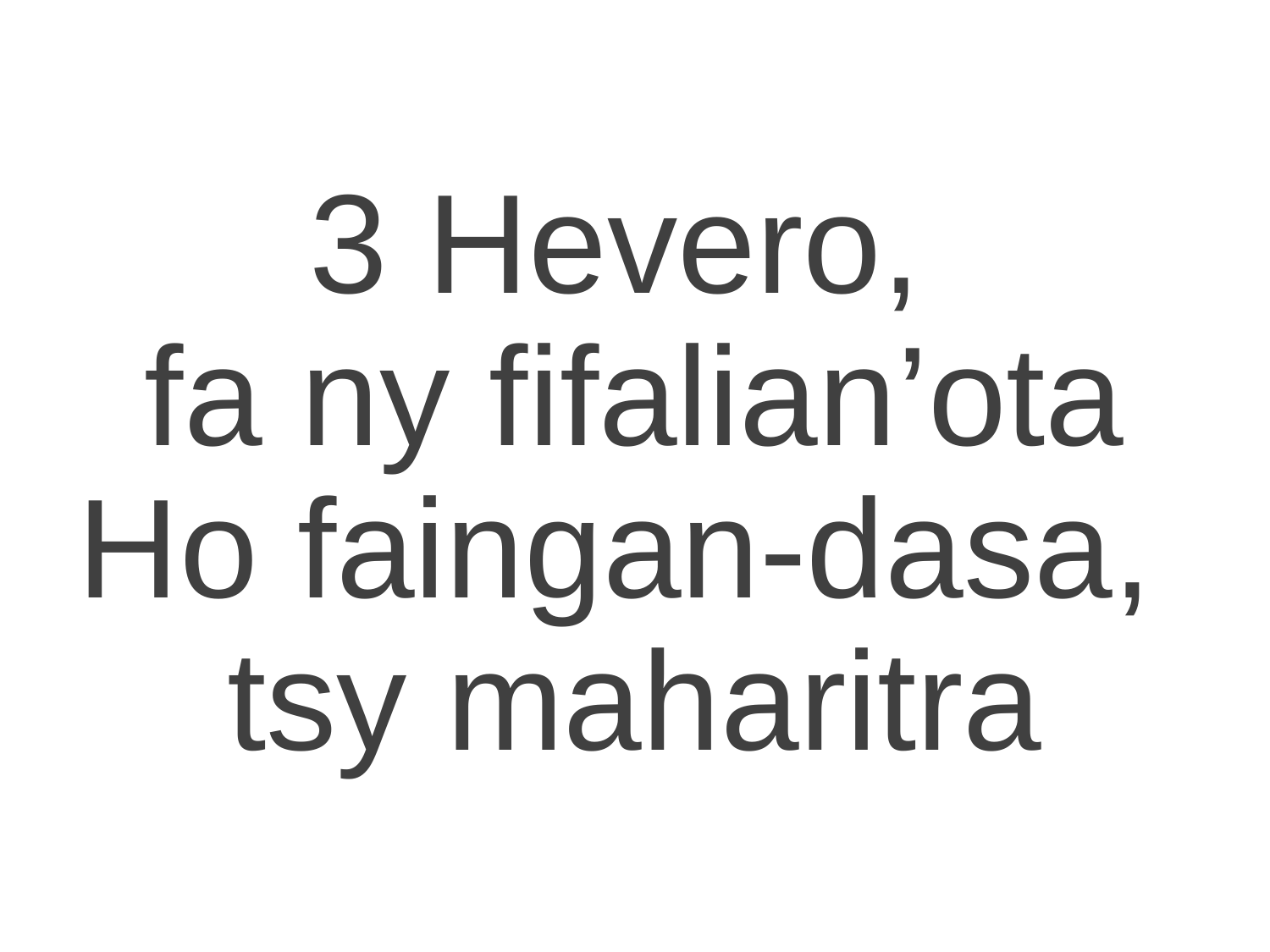

3 Hevero,
fa ny fifalian’ota
Ho faingan-dasa,
tsy maharitra